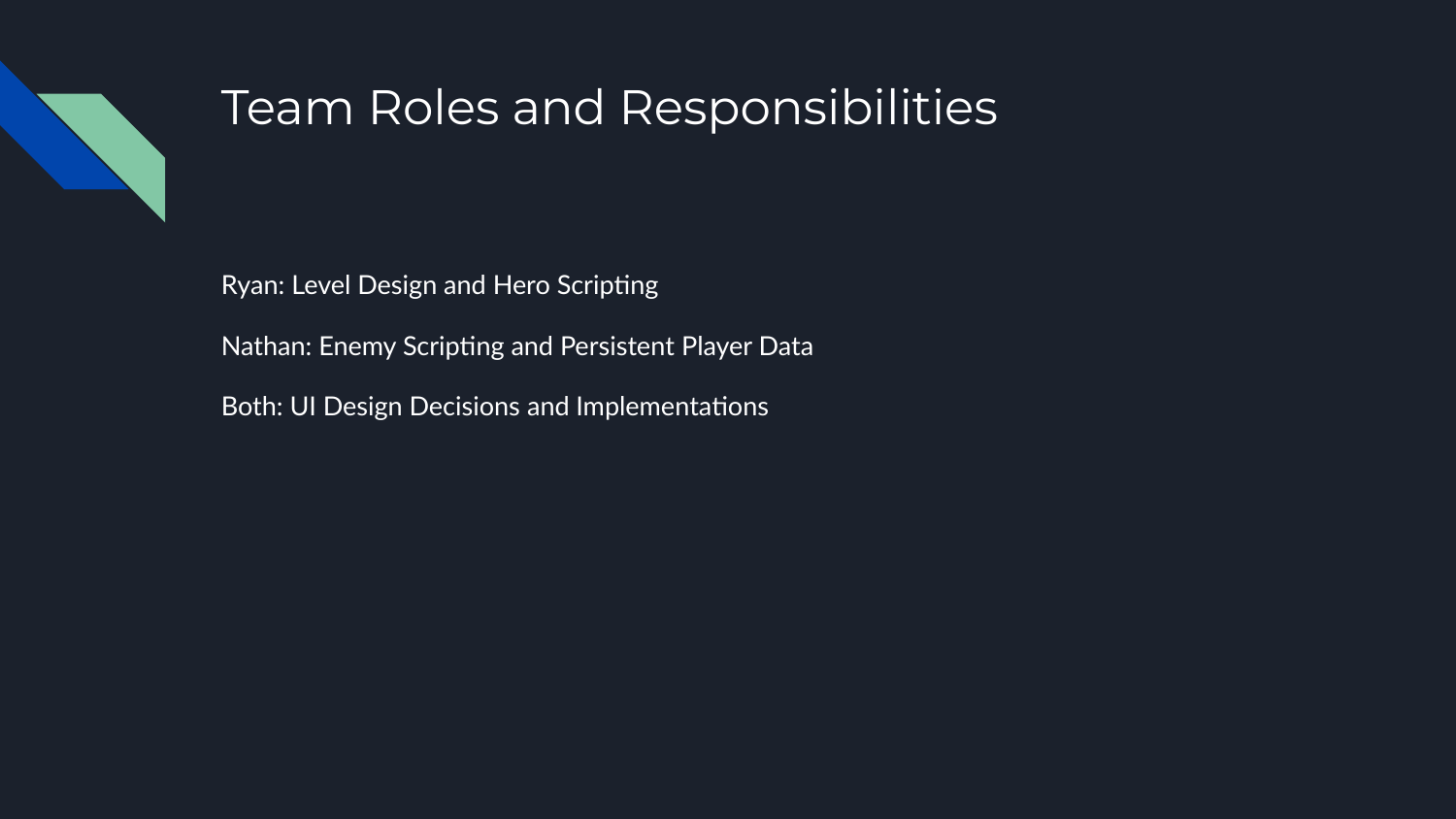

# Team Roles and Responsibilities
Ryan: Level Design and Hero Scripting
Nathan: Enemy Scripting and Persistent Player Data
Both: UI Design Decisions and Implementations